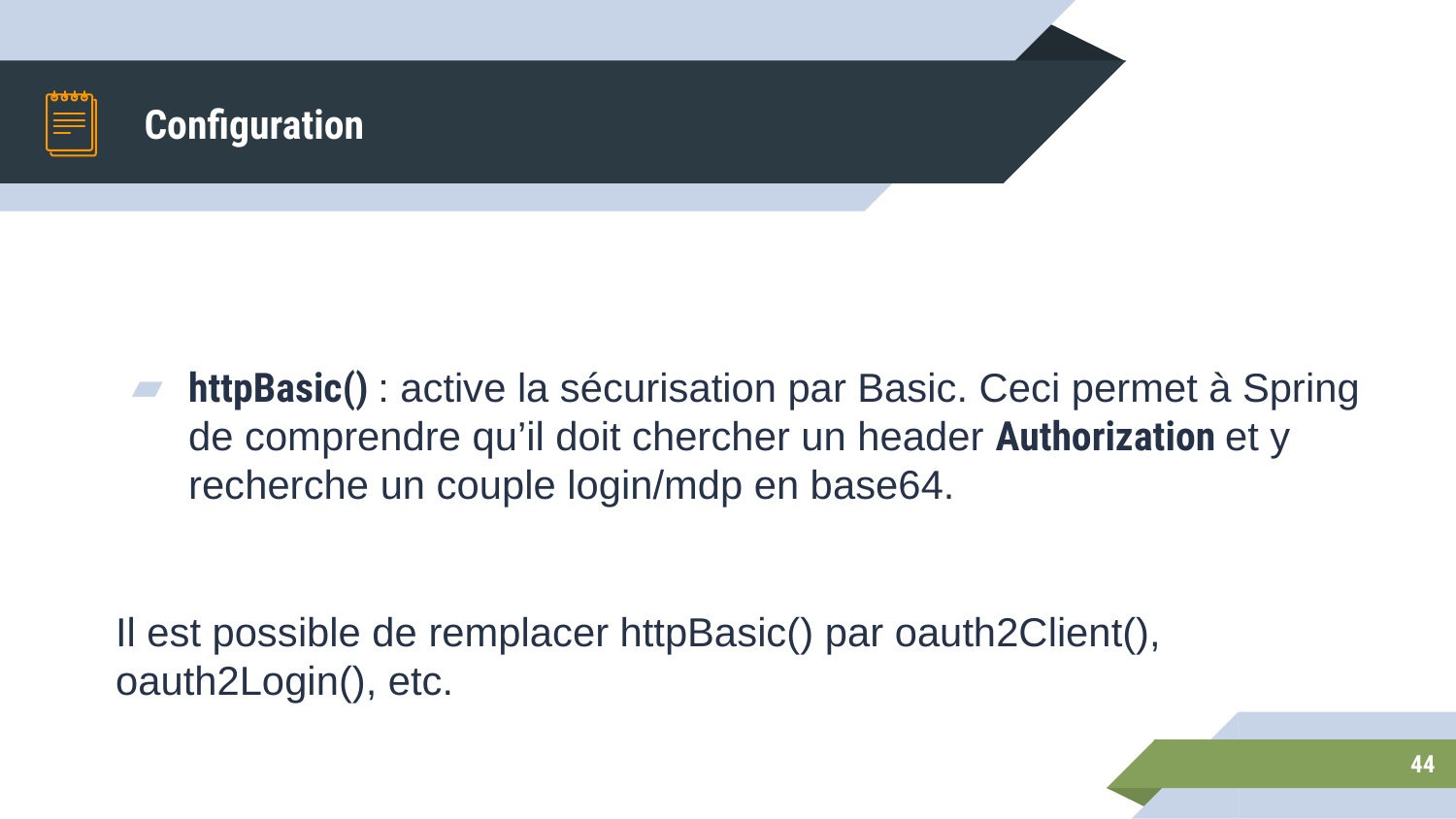

# Configuration

httpBasic() : active la sécurisation par Basic. Ceci permet à Spring de comprendre qu’il doit chercher un header Authorization et y recherche un couple login/mdp en base64.

Il est possible de remplacer httpBasic() par oauth2Client(), oauth2Login(), etc.
44